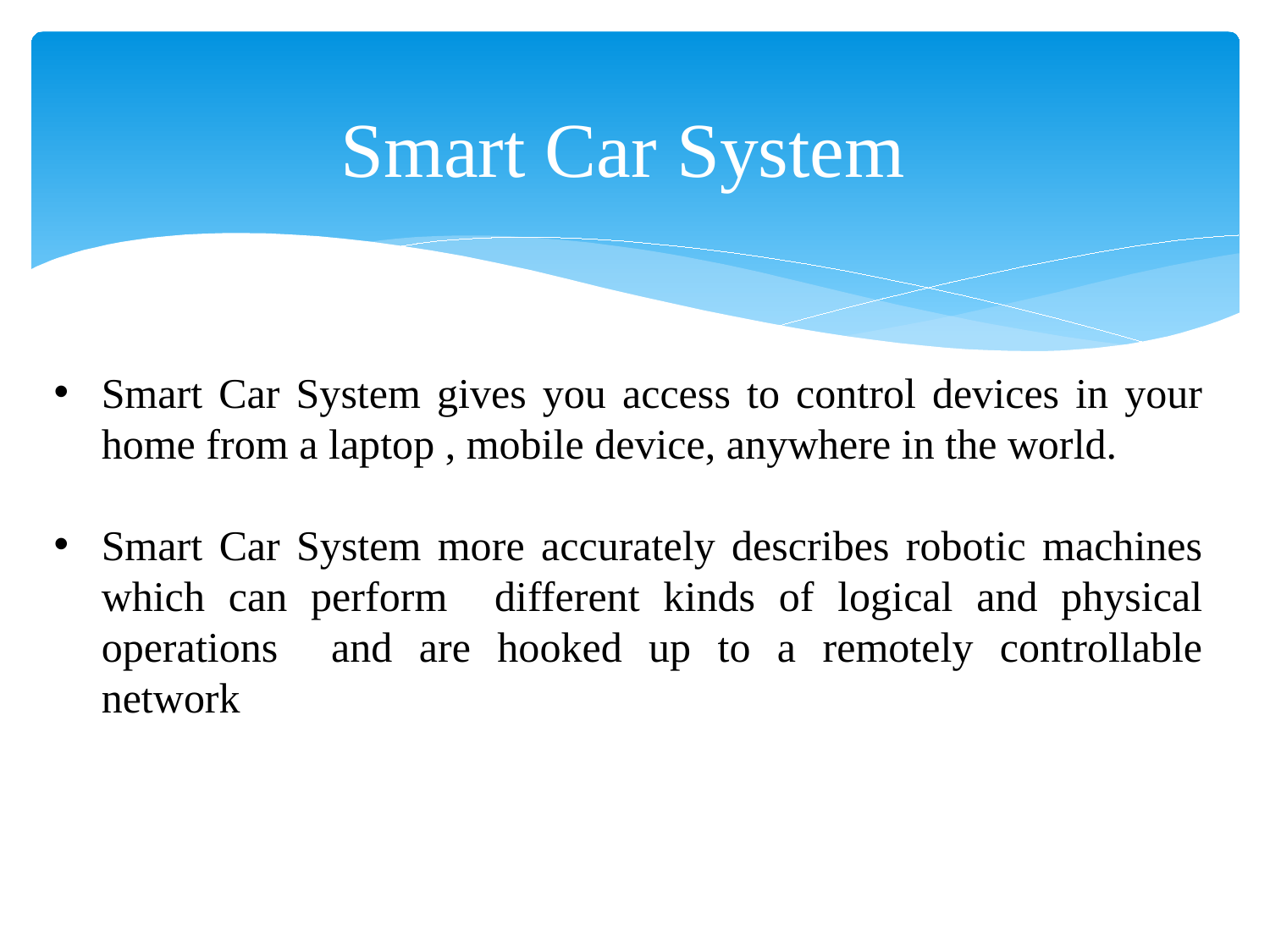

Smart Car System
Smart Car System gives you access to control devices in your home from a laptop , mobile device, anywhere in the world.

Smart Car System more accurately describes robotic machines which can perform  different kinds of logical and physical operations  and are hooked up to a remotely controllable network